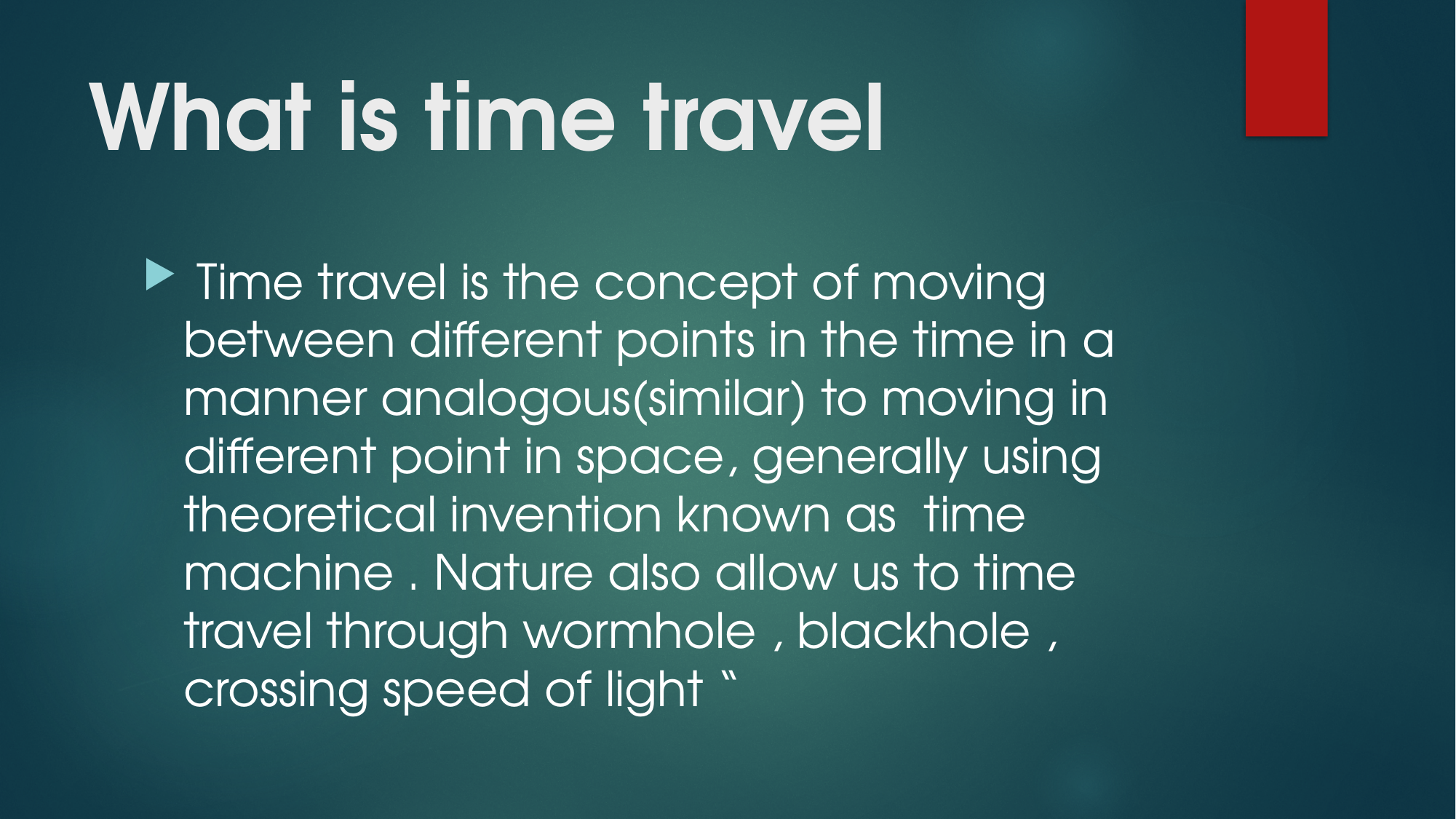

# What is time travel
 Time travel is the concept of moving between different points in the time in a manner analogous(similar) to moving in different point in space, generally using theoretical invention known as  time machine . Nature also allow us to time travel through wormhole , blackhole , crossing speed of light “